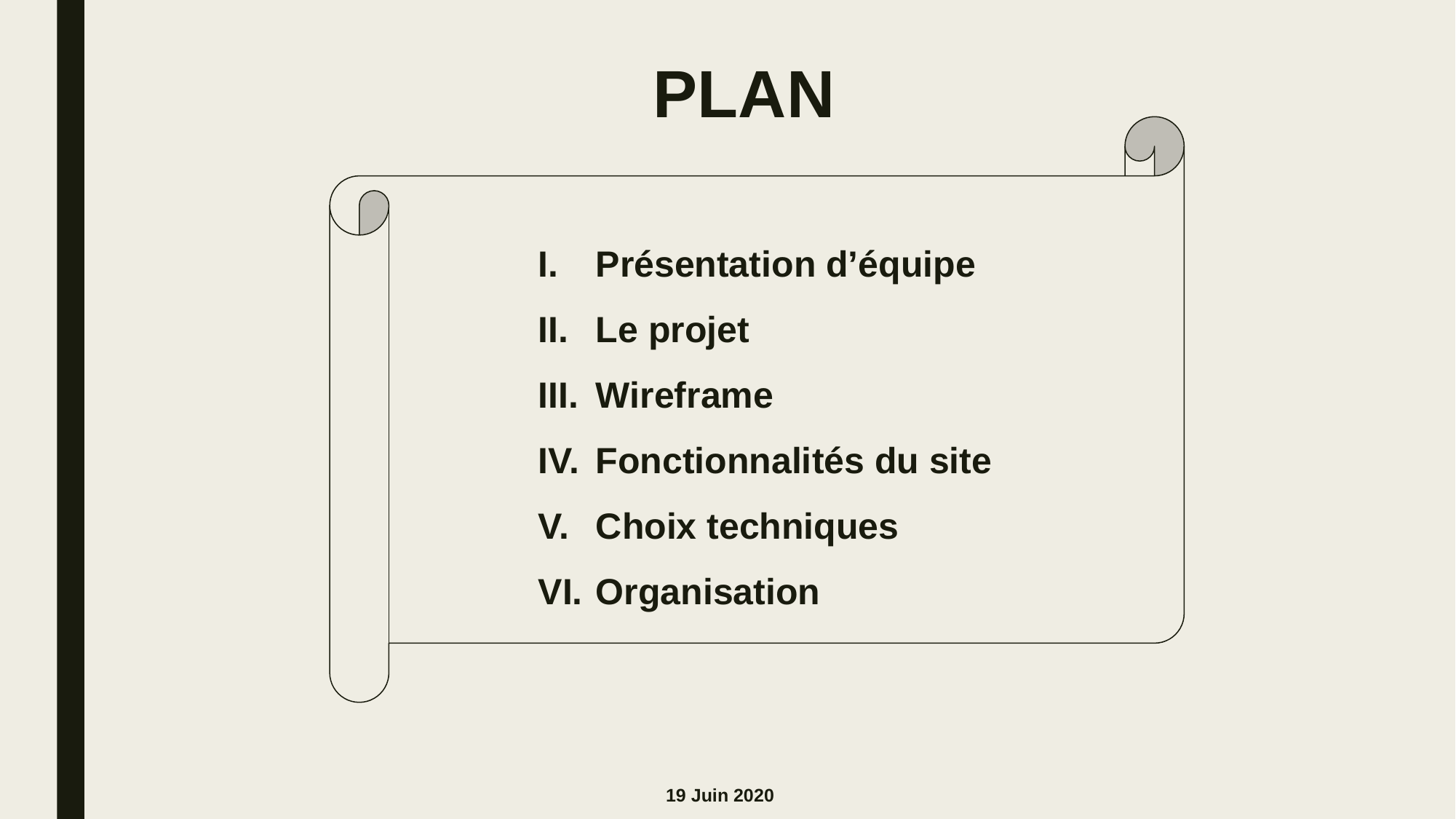

# PLAN

Présentation d’équipe
Le projet
Wireframe
Fonctionnalités du site
Choix techniques
Organisation

19 Juin 2020